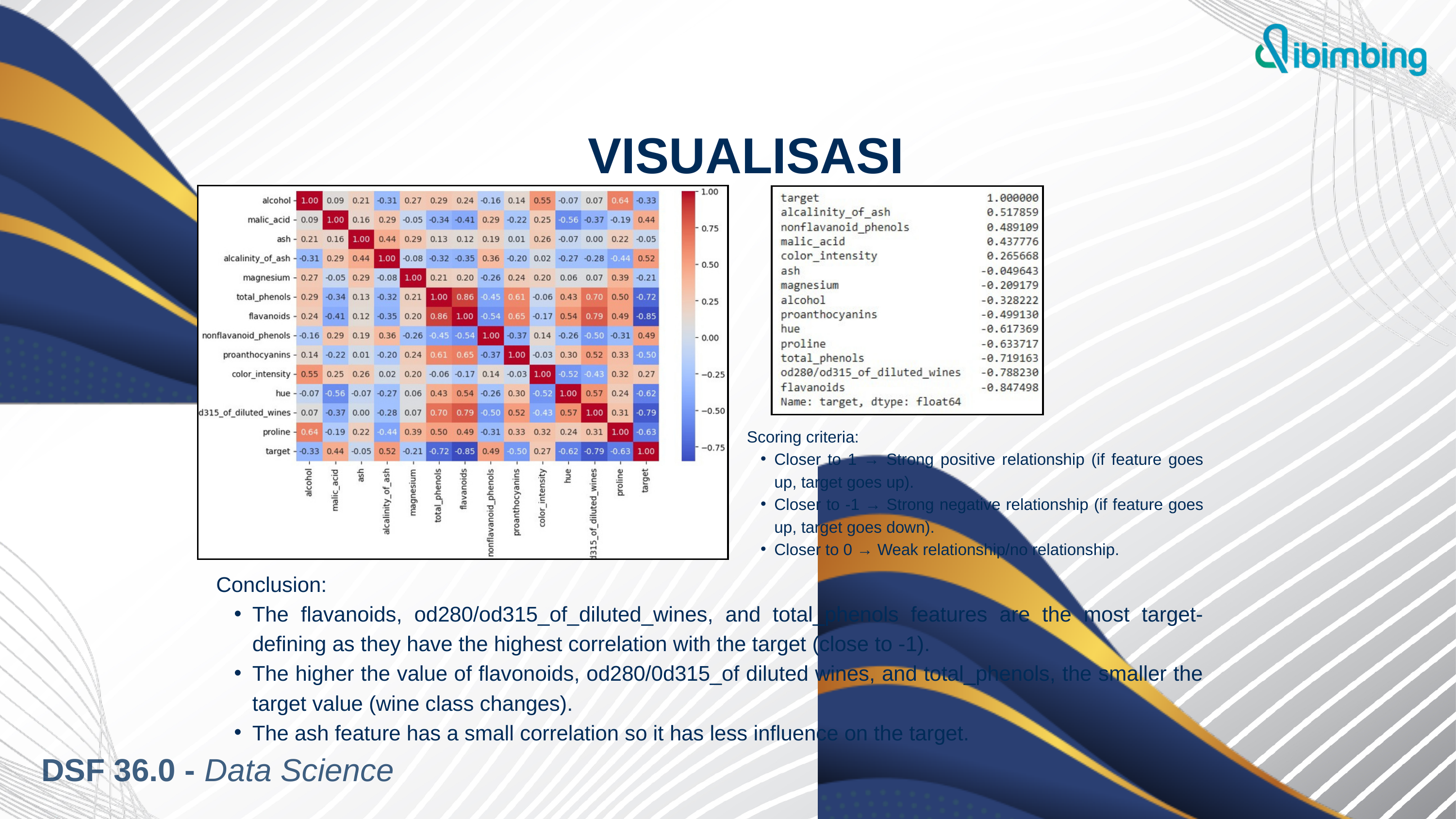

VISUALISASI

Scoring criteria:
Closer to 1 → Strong positive relationship (if feature goes up, target goes up).
Closer to -1 → Strong negative relationship (if feature goes up, target goes down).
Closer to 0 → Weak relationship/no relationship.

Conclusion:
The flavanoids, od280/od315_of_diluted_wines, and total_phenols features are the most target-defining as they have the highest correlation with the target (close to -1).
The higher the value of flavonoids, od280/0d315_of diluted wines, and total_phenols, the smaller the target value (wine class changes).
The ash feature has a small correlation so it has less influence on the target.
DSF 36.0 - Data Science